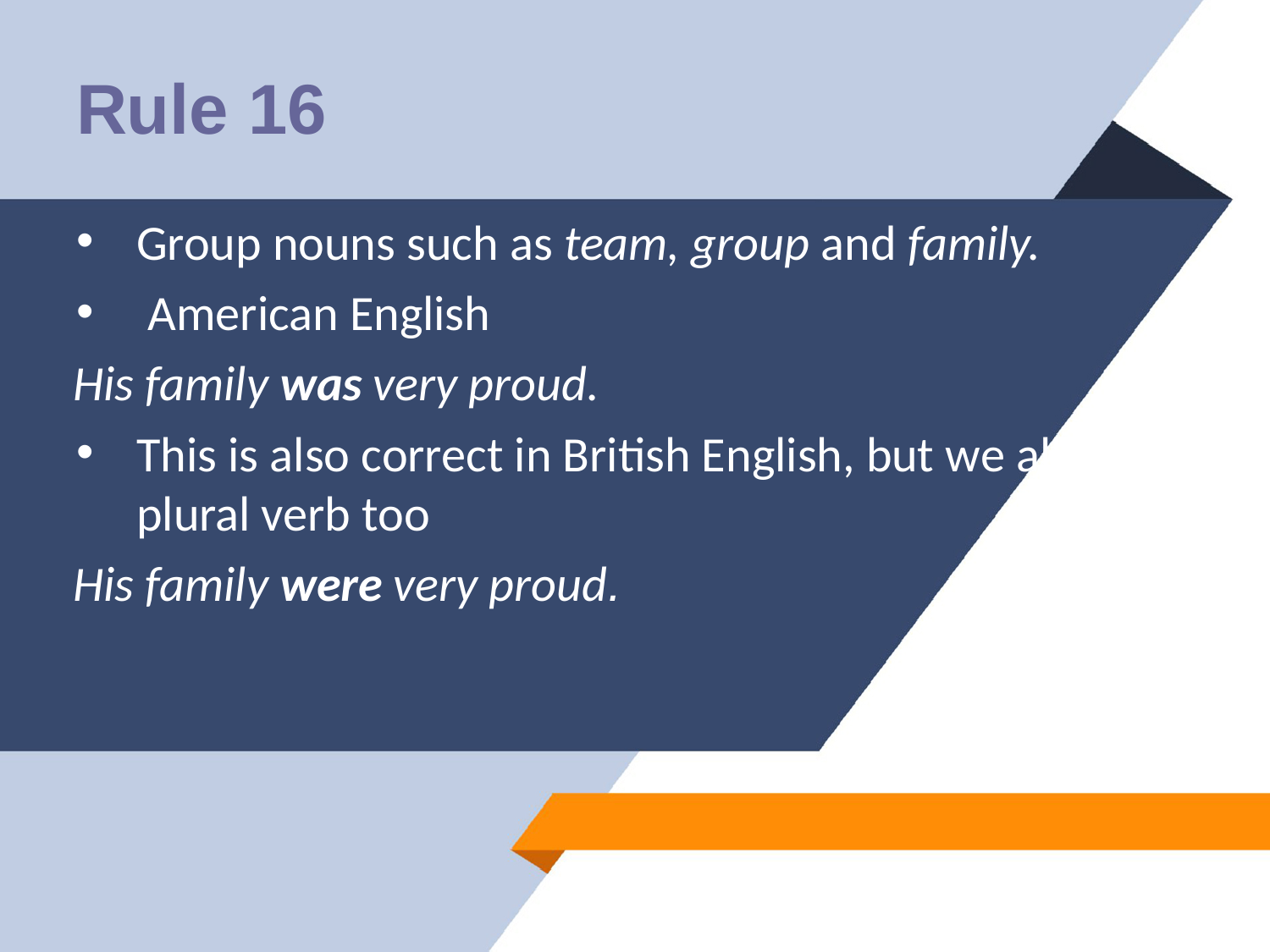

# Rule 16
Group nouns such as team, group and family.
 American English
His family was very proud.
This is also correct in British English, but we allow a plural verb too
His family were very proud.